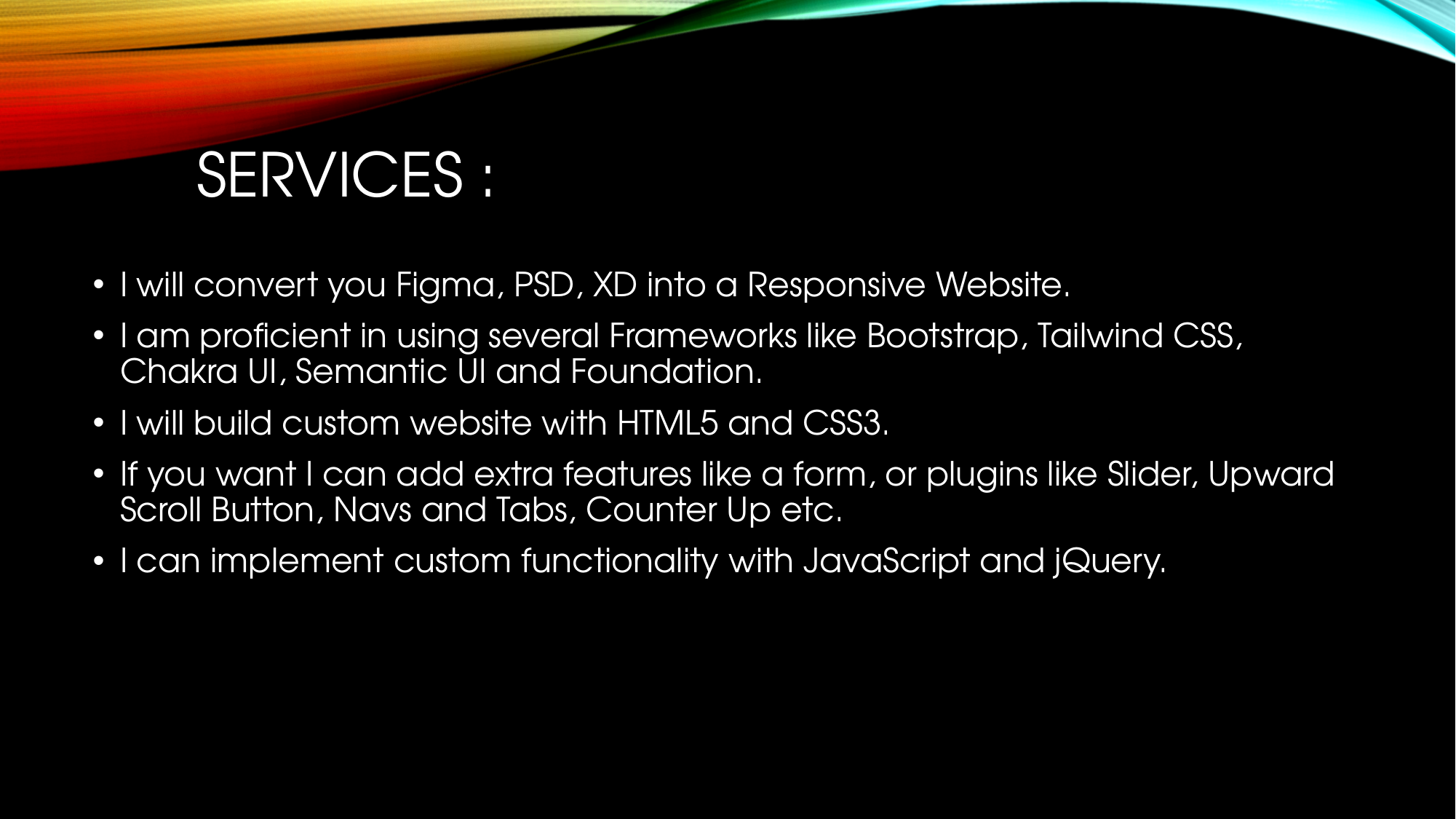

# Services :
I will convert you Figma, PSD, XD into a Responsive Website.
I am proficient in using several Frameworks like Bootstrap, Tailwind CSS, Chakra UI, Semantic UI and Foundation.
I will build custom website with HTML5 and CSS3.
If you want I can add extra features like a form, or plugins like Slider, Upward Scroll Button, Navs and Tabs, Counter Up etc.
I can implement custom functionality with JavaScript and jQuery.